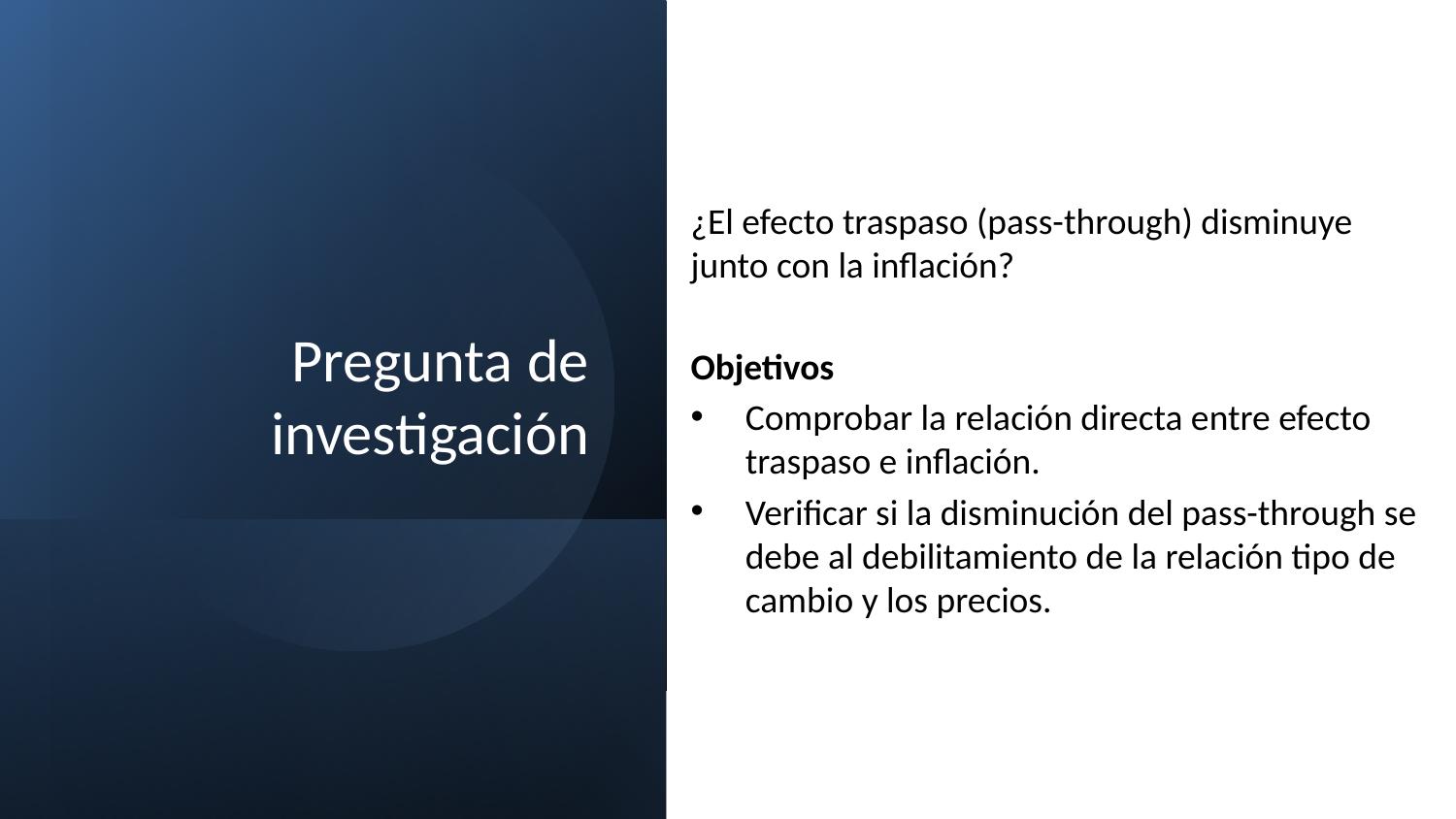

# Pregunta de investigación

¿El efecto traspaso (pass-through) disminuye junto con la inflación?

Objetivos
Comprobar la relación directa entre efecto traspaso e inflación.
Verificar si la disminución del pass-through se debe al debilitamiento de la relación tipo de cambio y los precios.